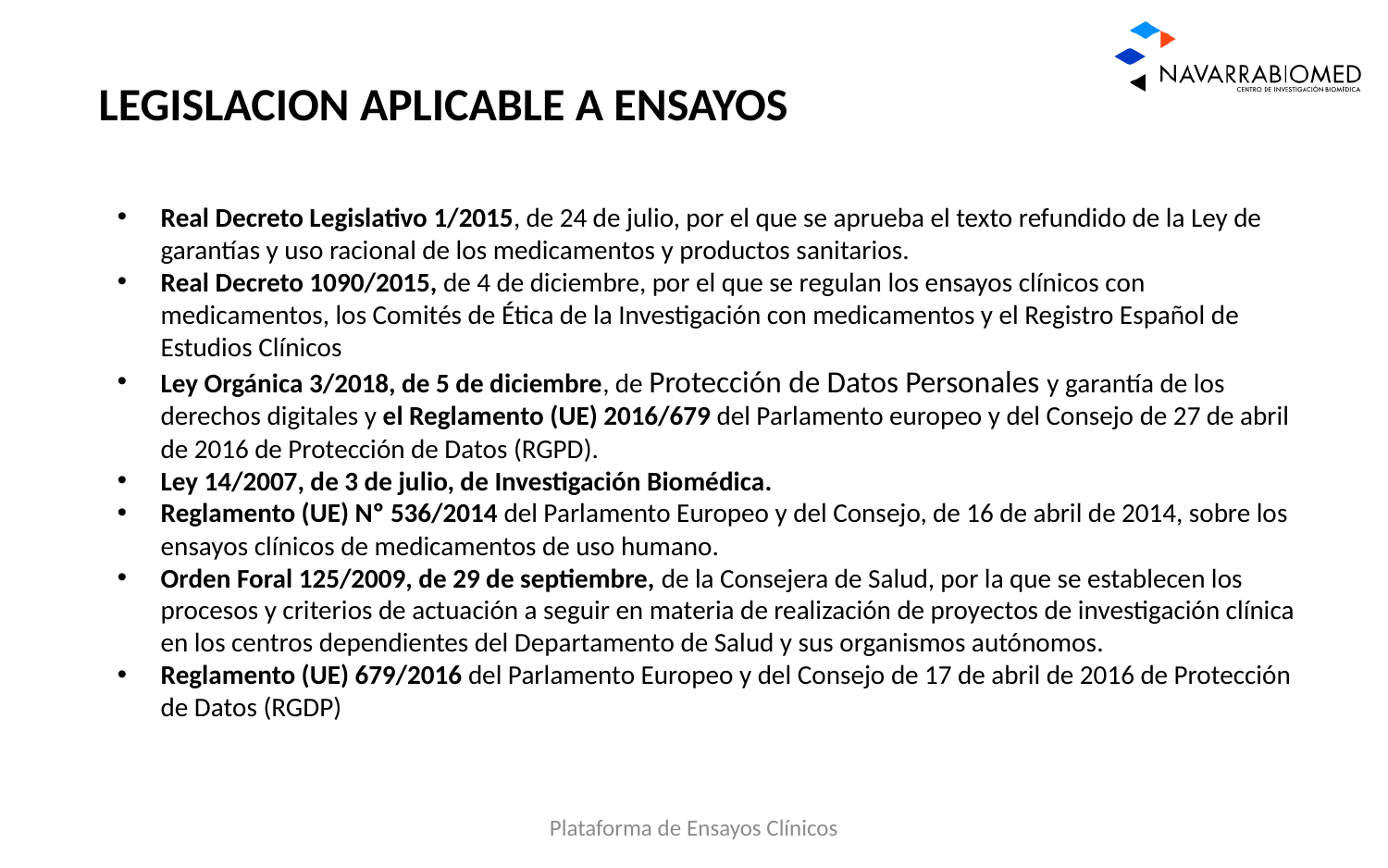

LEGISLACION APLICABLE A ENSAYOS
Real Decreto Legislativo 1/2015, de 24 de julio, por el que se aprueba el texto refundido de la Ley de garantías y uso racional de los medicamentos y productos sanitarios.
Real Decreto 1090/2015, de 4 de diciembre, por el que se regulan los ensayos clínicos con medicamentos, los Comités de Ética de la Investigación con medicamentos y el Registro Español de Estudios Clínicos
Ley Orgánica 3/2018, de 5 de diciembre, de Protección de Datos Personales y garantía de los derechos digitales y el Reglamento (UE) 2016/679 del Parlamento europeo y del Consejo de 27 de abril de 2016 de Protección de Datos (RGPD).
Ley 14/2007, de 3 de julio, de Investigación Biomédica.
Reglamento (UE) Nº 536/2014 del Parlamento Europeo y del Consejo, de 16 de abril de 2014, sobre los ensayos clínicos de medicamentos de uso humano.
Orden Foral 125/2009, de 29 de septiembre, de la Consejera de Salud, por la que se establecen los procesos y criterios de actuación a seguir en materia de realización de proyectos de investigación clínica en los centros dependientes del Departamento de Salud y sus organismos autónomos.
Reglamento (UE) 679/2016 del Parlamento Europeo y del Consejo de 17 de abril de 2016 de Protección de Datos (RGDP)
Plataforma de Ensayos Clínicos